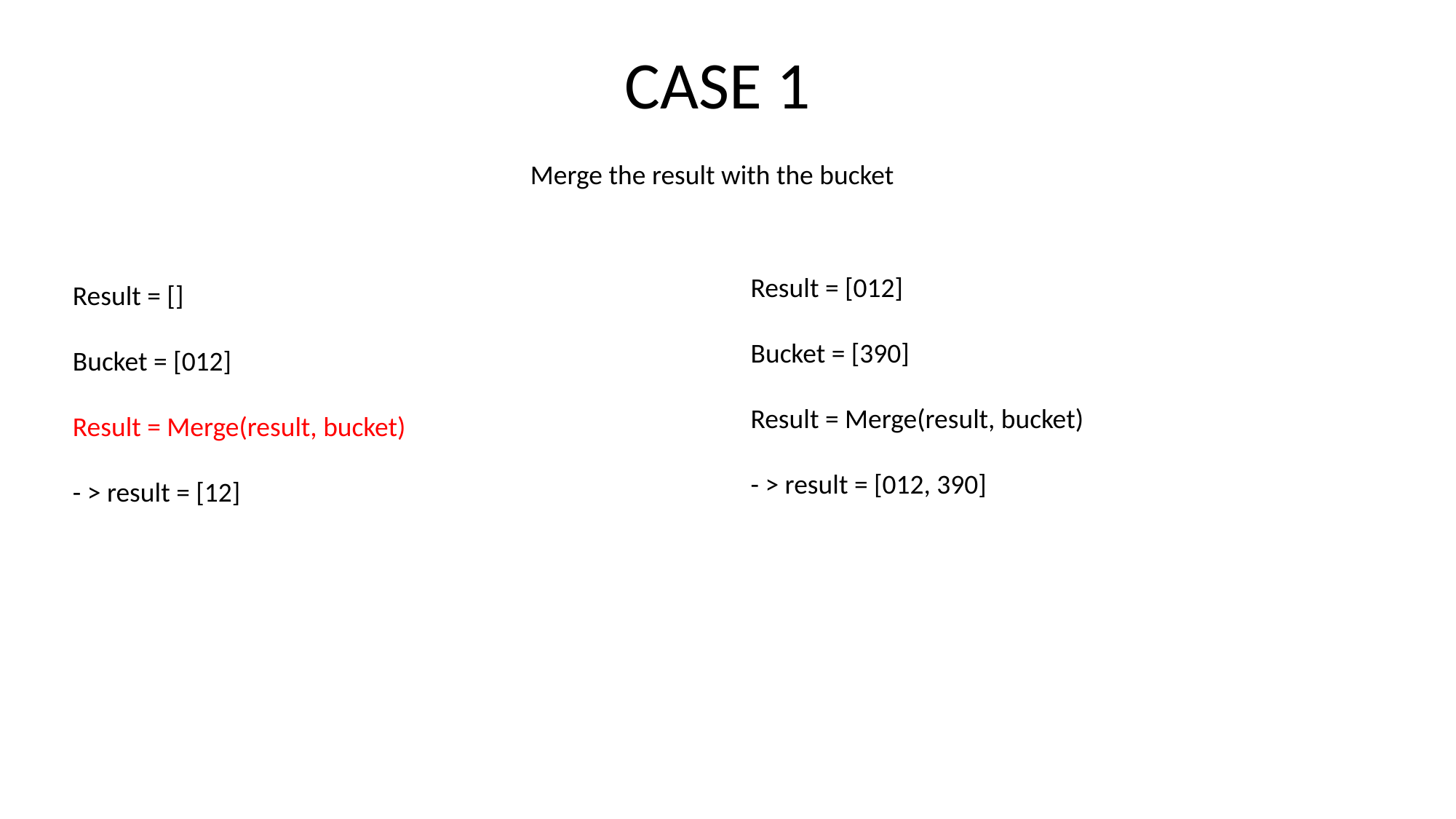

CASE 1
Merge the result with the bucket
Result = [012]

Bucket = [390]

Result = Merge(result, bucket)

- > result = [012, 390]
Result = []

Bucket = [012]

Result = Merge(result, bucket)

- > result = [12]